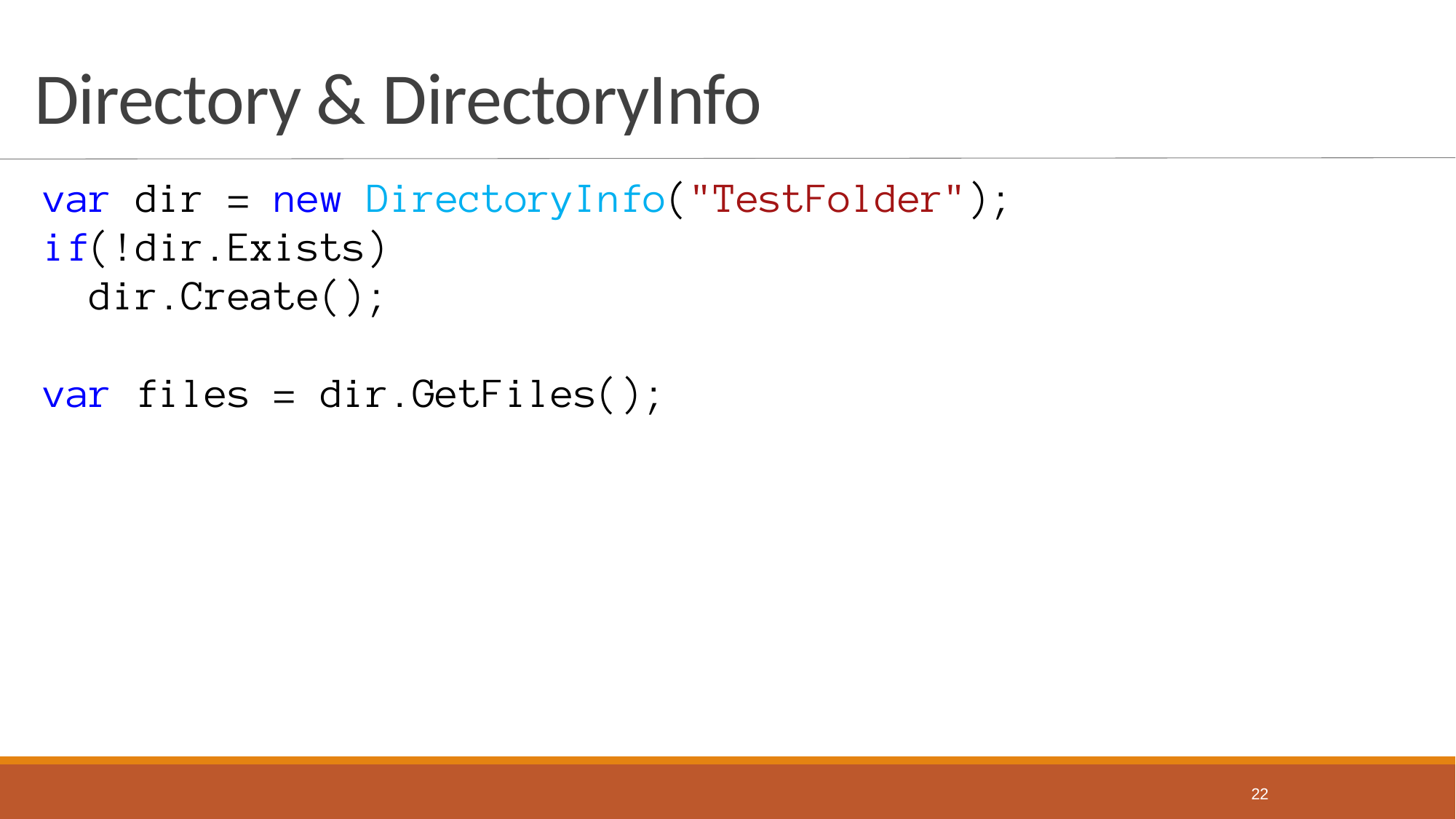

# Directory & DirectoryInfo
var dir = new DirectoryInfo("TestFolder");
if(!dir.Exists)
  dir.Create();

var files = dir.GetFiles();
22